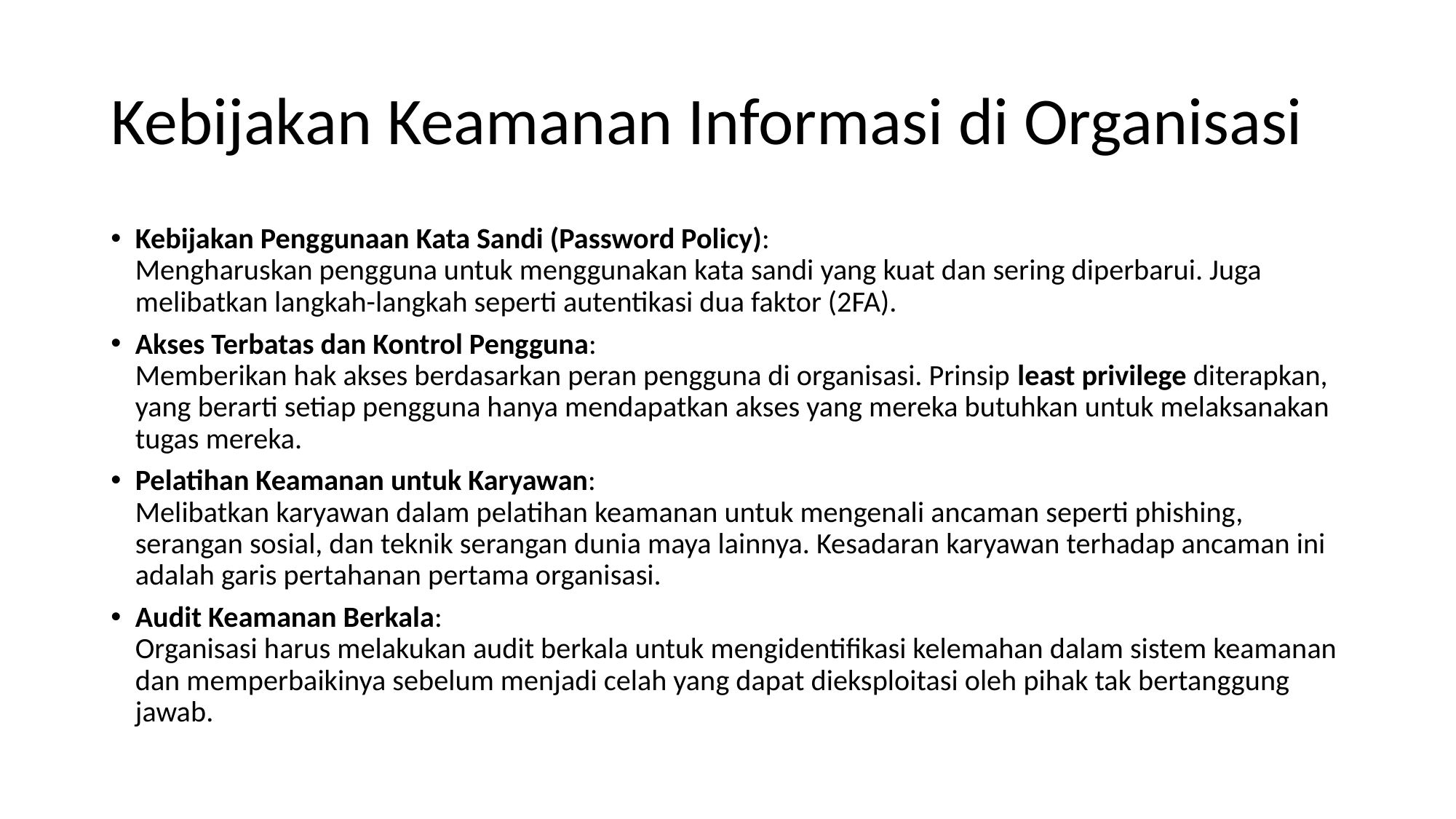

# Kebijakan Keamanan Informasi di Organisasi
Kebijakan Penggunaan Kata Sandi (Password Policy):
Mengharuskan pengguna untuk menggunakan kata sandi yang kuat dan sering diperbarui. Juga melibatkan langkah-langkah seperti autentikasi dua faktor (2FA).
Akses Terbatas dan Kontrol Pengguna:
Memberikan hak akses berdasarkan peran pengguna di organisasi. Prinsip least privilege diterapkan, yang berarti setiap pengguna hanya mendapatkan akses yang mereka butuhkan untuk melaksanakan tugas mereka.
Pelatihan Keamanan untuk Karyawan:
Melibatkan karyawan dalam pelatihan keamanan untuk mengenali ancaman seperti phishing, serangan sosial, dan teknik serangan dunia maya lainnya. Kesadaran karyawan terhadap ancaman ini adalah garis pertahanan pertama organisasi.
Audit Keamanan Berkala:
Organisasi harus melakukan audit berkala untuk mengidentifikasi kelemahan dalam sistem keamanan dan memperbaikinya sebelum menjadi celah yang dapat dieksploitasi oleh pihak tak bertanggung jawab.